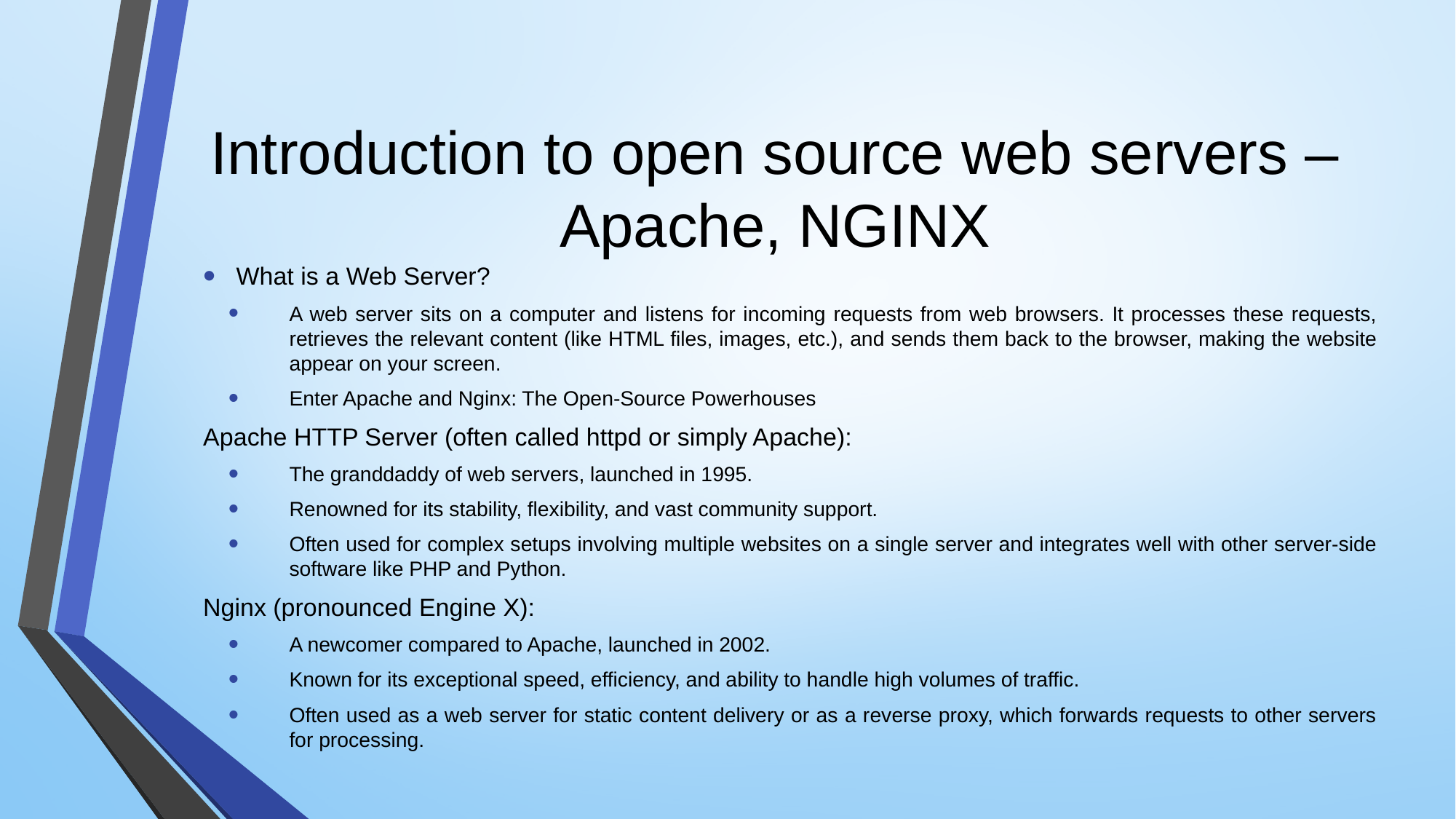

# Introduction to open source web servers – Apache, NGINX
What is a Web Server?
A web server sits on a computer and listens for incoming requests from web browsers. It processes these requests, retrieves the relevant content (like HTML files, images, etc.), and sends them back to the browser, making the website appear on your screen.
Enter Apache and Nginx: The Open-Source Powerhouses
Apache HTTP Server (often called httpd or simply Apache):
The granddaddy of web servers, launched in 1995.
Renowned for its stability, flexibility, and vast community support.
Often used for complex setups involving multiple websites on a single server and integrates well with other server-side software like PHP and Python.
Nginx (pronounced Engine X):
A newcomer compared to Apache, launched in 2002.
Known for its exceptional speed, efficiency, and ability to handle high volumes of traffic.
Often used as a web server for static content delivery or as a reverse proxy, which forwards requests to other servers for processing.